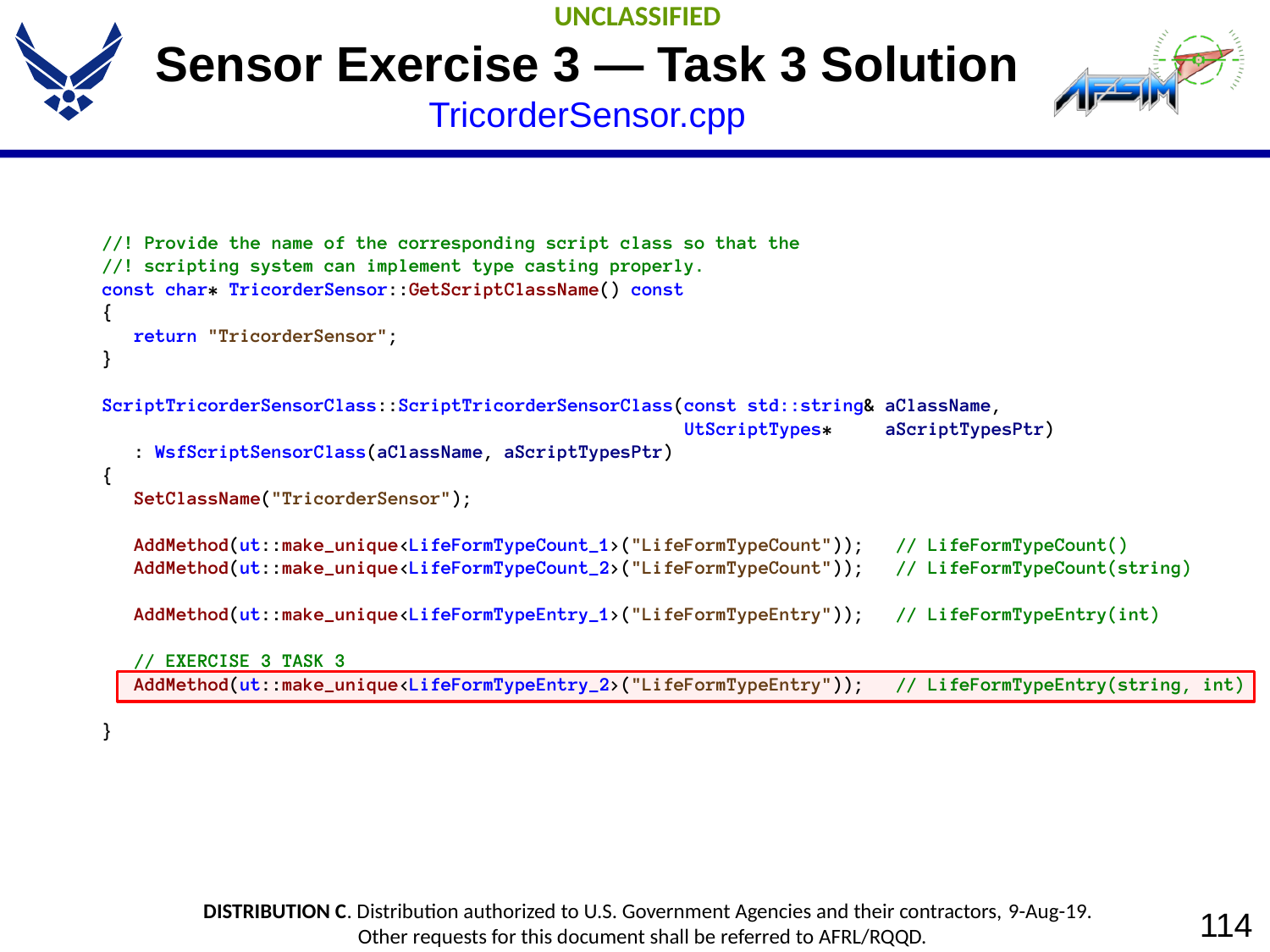

# Sensor Exercise 3 — Task 3 Solution TricorderSensor.cpp
//! Provide the name of the corresponding script class so that the
//! scripting system can implement type casting properly.
const char* TricorderSensor::GetScriptClassName() const
{
   return "TricorderSensor";
}

ScriptTricorderSensorClass::ScriptTricorderSensorClass(const std::string& aClassName,
                                                       UtScriptTypes*     aScriptTypesPtr)
   : WsfScriptSensorClass(aClassName, aScriptTypesPtr)
{
   SetClassName("TricorderSensor");

   AddMethod(ut::make_unique<LifeFormTypeCount_1>("LifeFormTypeCount"));   // LifeFormTypeCount()
   AddMethod(ut::make_unique<LifeFormTypeCount_2>("LifeFormTypeCount"));   // LifeFormTypeCount(string)

   AddMethod(ut::make_unique<LifeFormTypeEntry_1>("LifeFormTypeEntry"));   // LifeFormTypeEntry(int)

   // EXERCISE 3 TASK 3
   AddMethod(ut::make_unique<LifeFormTypeEntry_2>("LifeFormTypeEntry"));   // LifeFormTypeEntry(string, int)

}